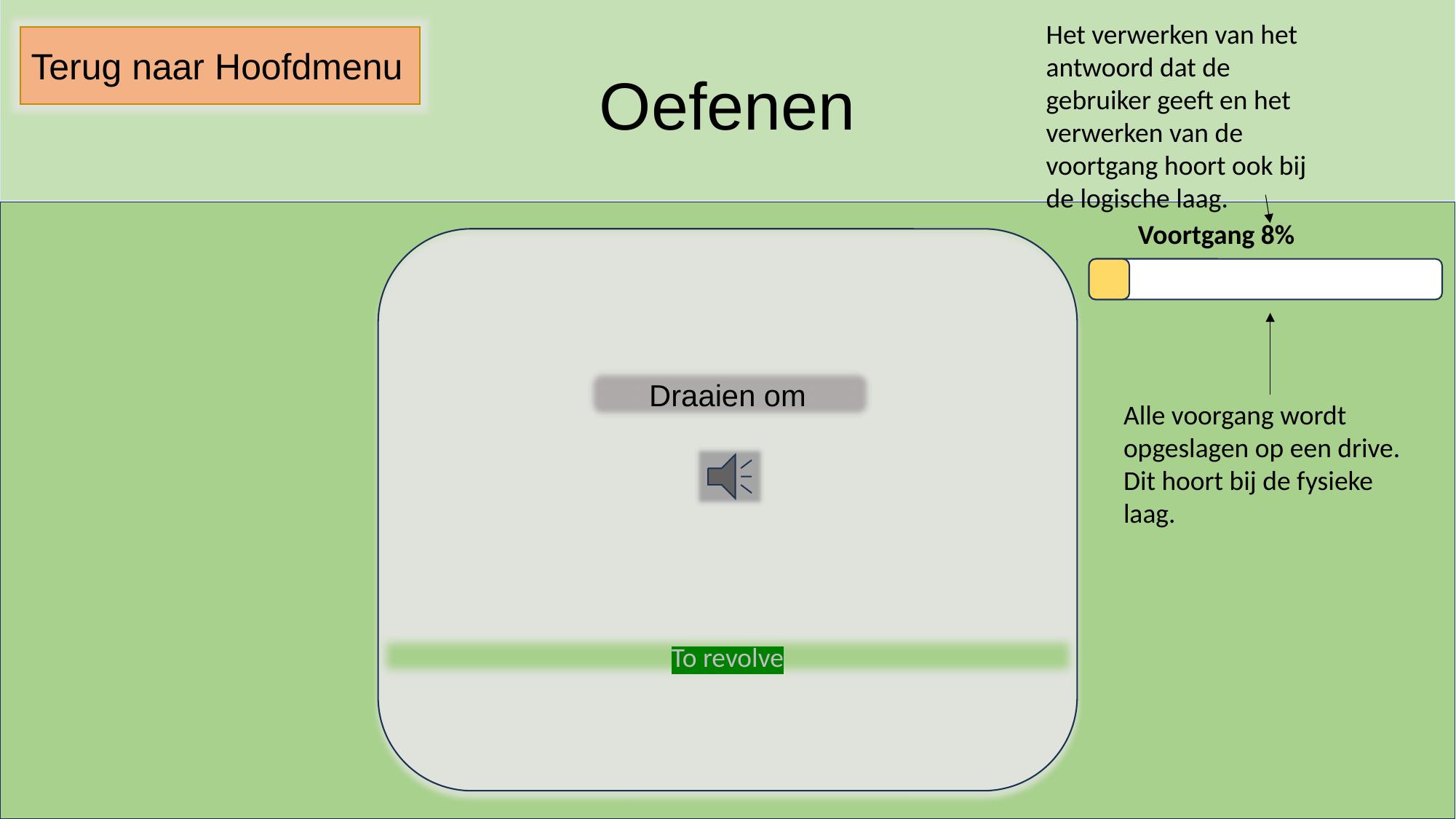

Het verwerken van het antwoord dat de gebruiker geeft en het verwerken van de voortgang hoort ook bij de logische laag.

Terug naar Hoofdmenu
Oefenen

Voortgang 8%

Draaien om

Alle voorgang wordt opgeslagen op een drive. Dit hoort bij de fysieke laag.

To revolve